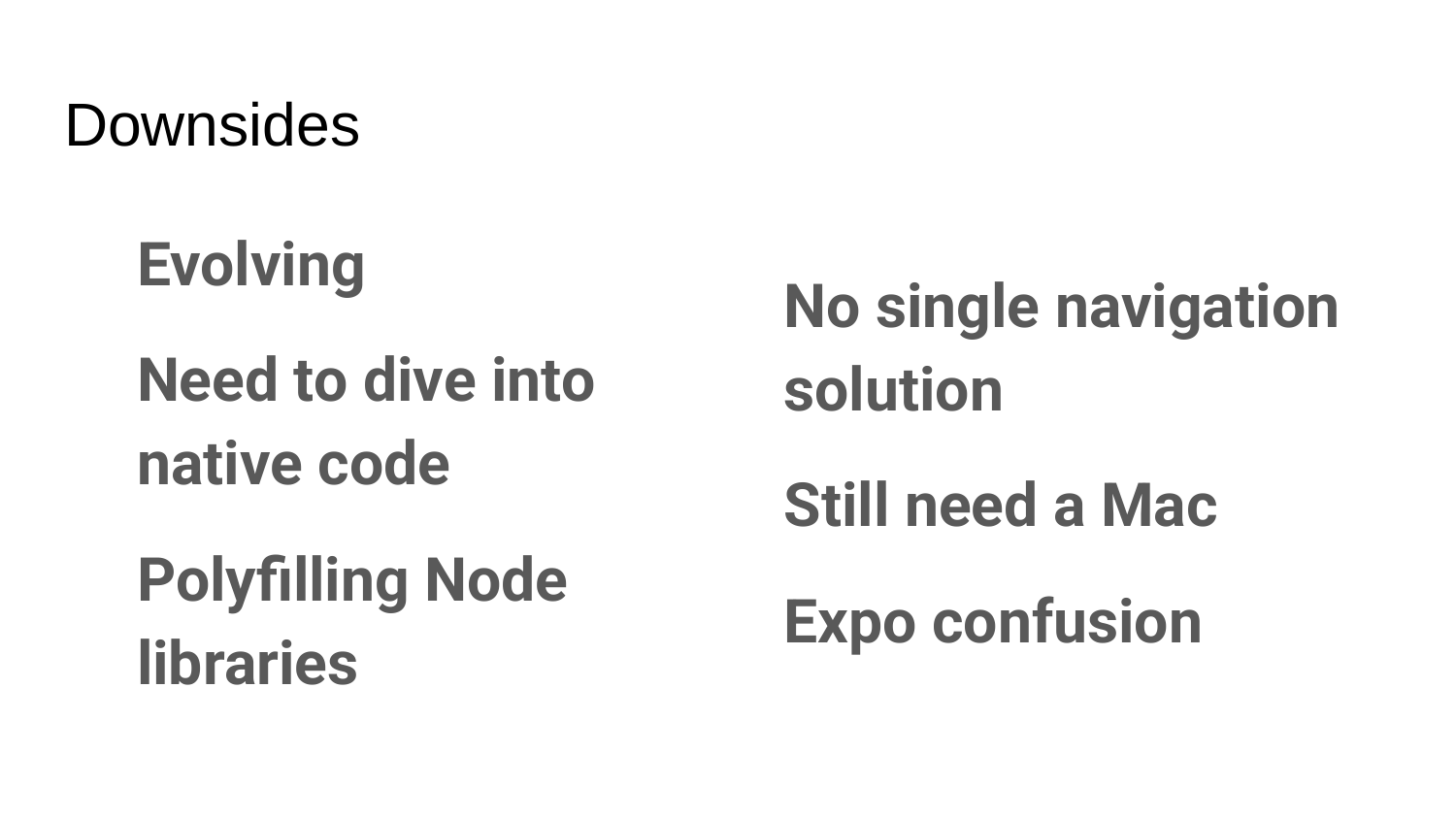

# Downsides
Evolving
Need to dive into native code
Polyfilling Node libraries
No single navigation solution
Still need a Mac
Expo confusion